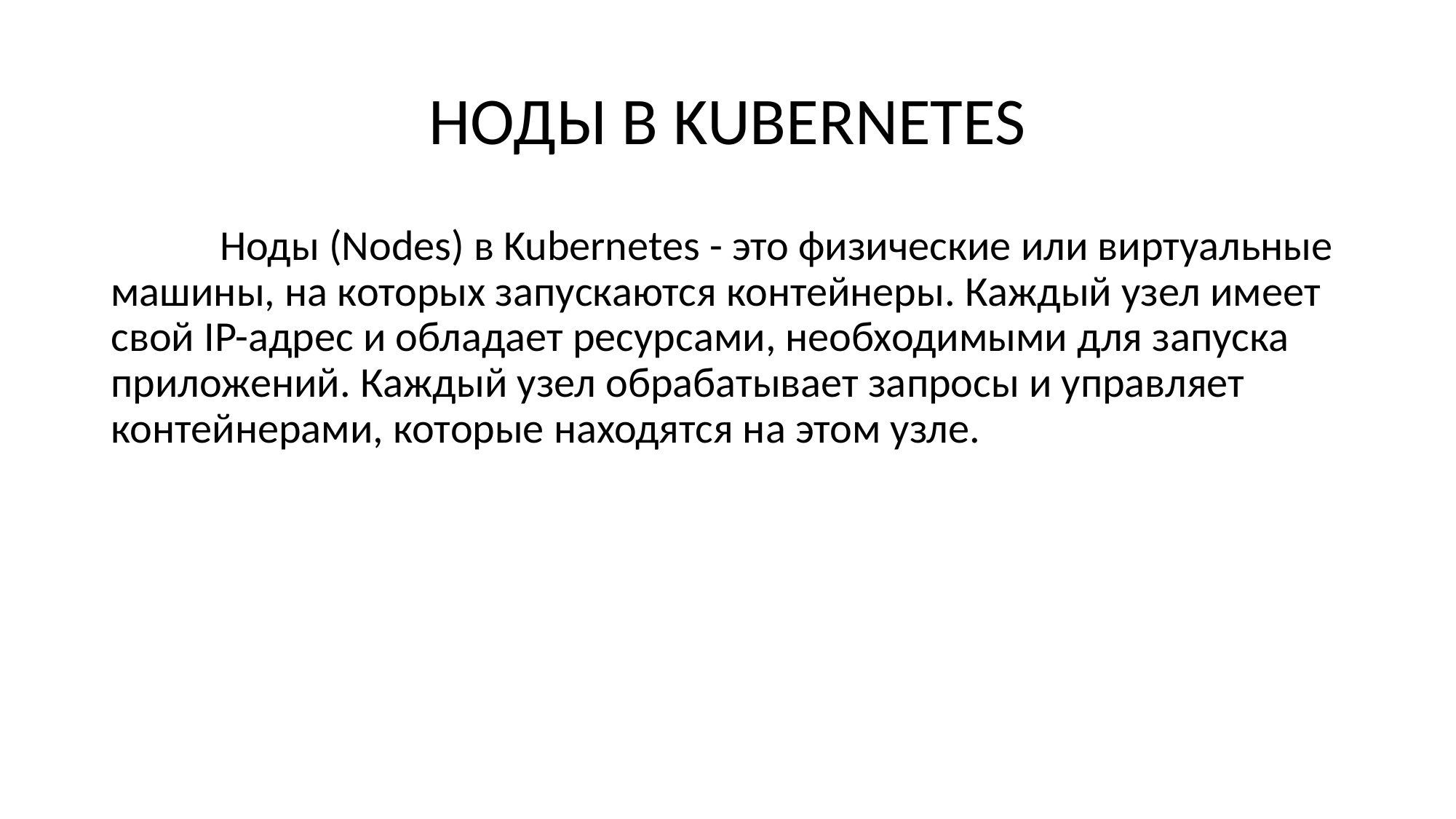

# НОДЫ В KUBERNETES
	Ноды (Nodes) в Kubernetes - это физические или виртуальные машины, на которых запускаются контейнеры. Каждый узел имеет свой IP-адрес и обладает ресурсами, необходимыми для запуска приложений. Каждый узел обрабатывает запросы и управляет контейнерами, которые находятся на этом узле.